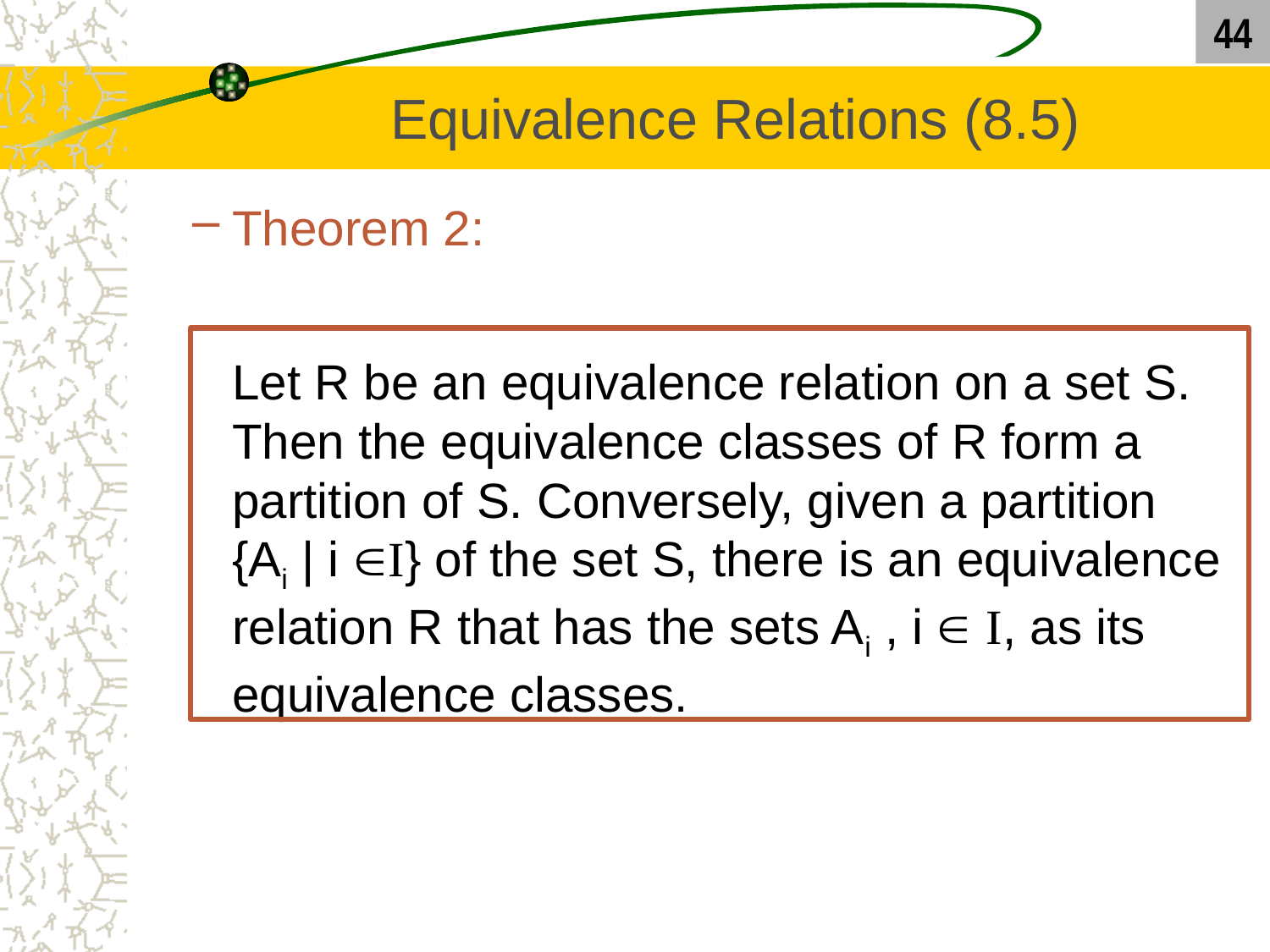

44
# Equivalence Relations (8.5)
Theorem 2:

	Let R be an equivalence relation on a set S. Then the equivalence classes of R form a partition of S. Conversely, given a partition
{Ai | i ∈I} of the set S, there is an equivalence relation R that has the sets Ai , i ∈ I, as its equivalence classes.